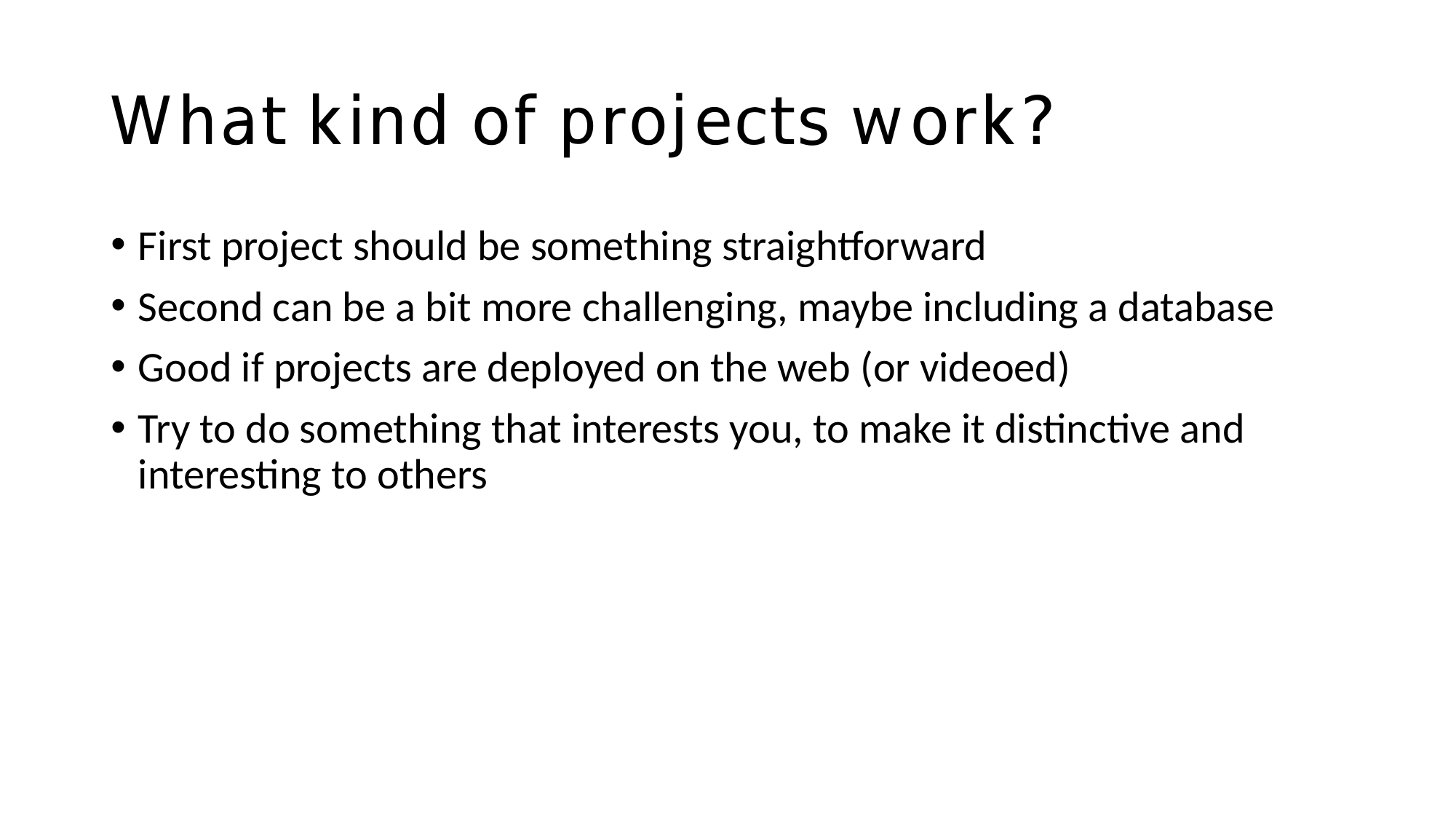

# What kind of projects work?
First project should be something straightforward
Second can be a bit more challenging, maybe including a database
Good if projects are deployed on the web (or videoed)
Try to do something that interests you, to make it distinctive and interesting to others